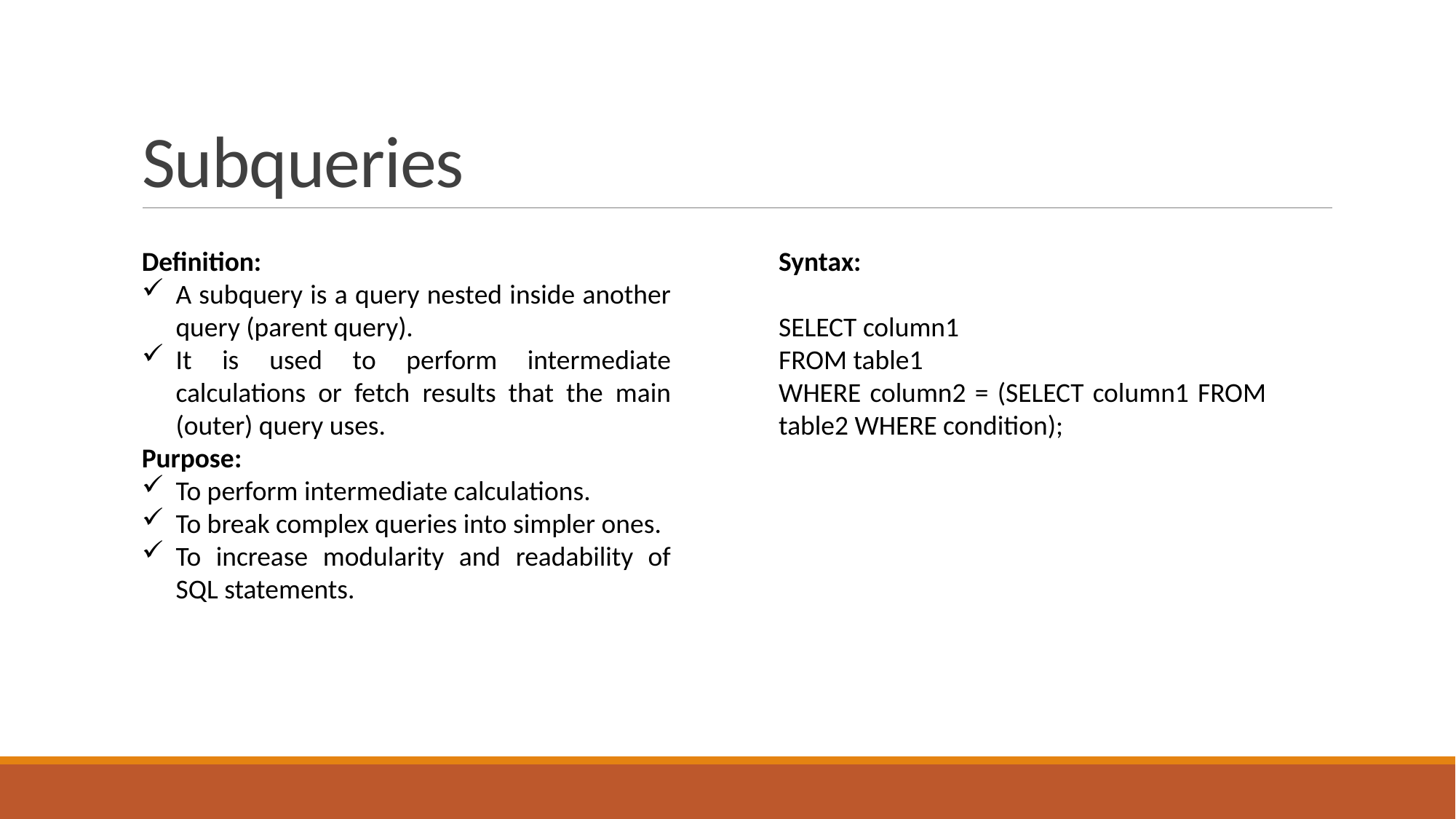

# Subqueries
Definition:
A subquery is a query nested inside another query (parent query).
It is used to perform intermediate calculations or fetch results that the main (outer) query uses.
Purpose:
To perform intermediate calculations.
To break complex queries into simpler ones.
To increase modularity and readability of SQL statements.
Syntax:

SELECT column1
FROM table1
WHERE column2 = (SELECT column1 FROM table2 WHERE condition);